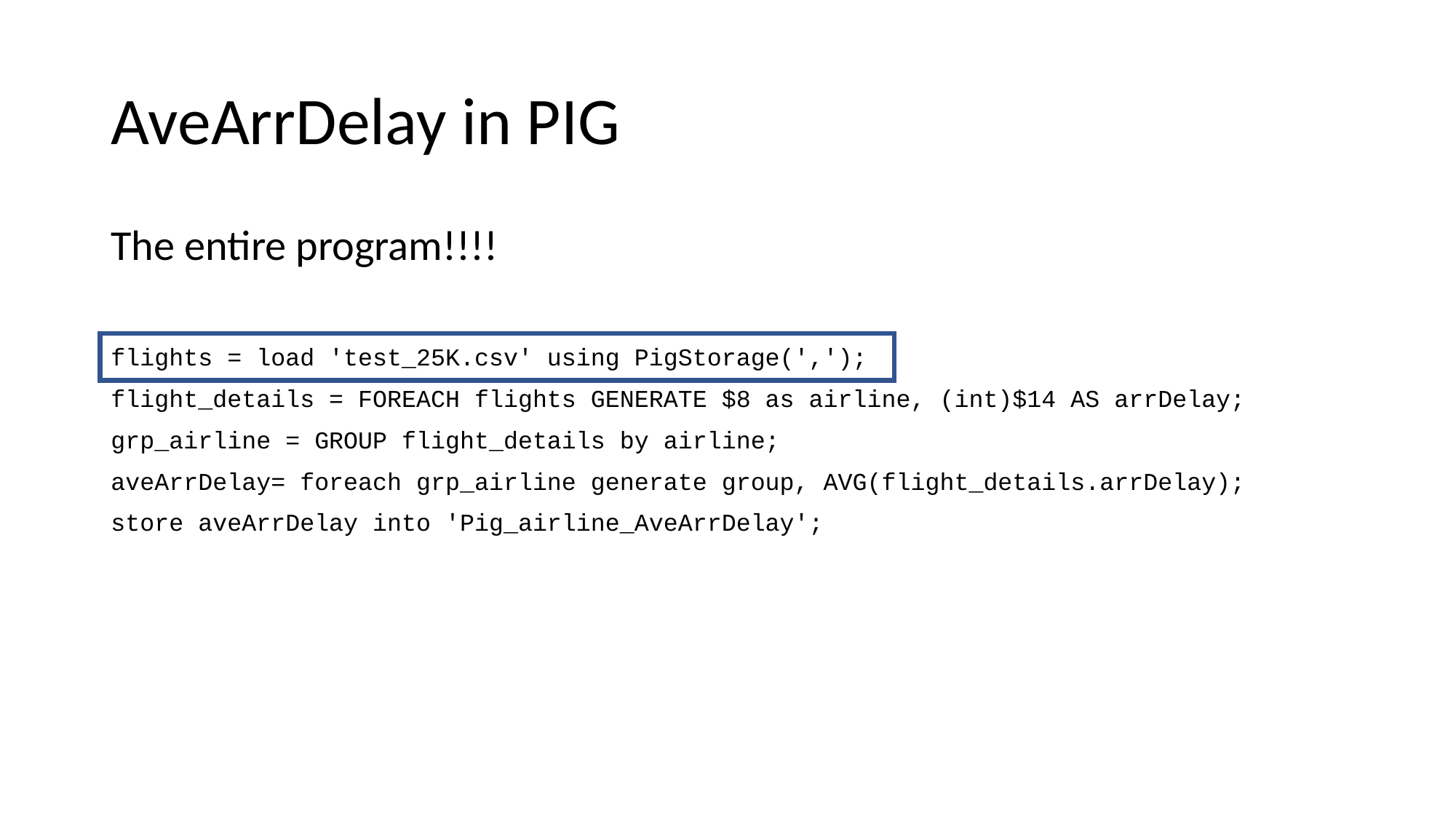

# AveArrDelay in PIG
The entire program!!!!

flights = load 'test_25K.csv' using PigStorage(',');
flight_details = FOREACH flights GENERATE $8 as airline, (int)$14 AS arrDelay;
grp_airline = GROUP flight_details by airline;
aveArrDelay= foreach grp_airline generate group, AVG(flight_details.arrDelay);
store aveArrDelay into 'Pig_airline_AveArrDelay';